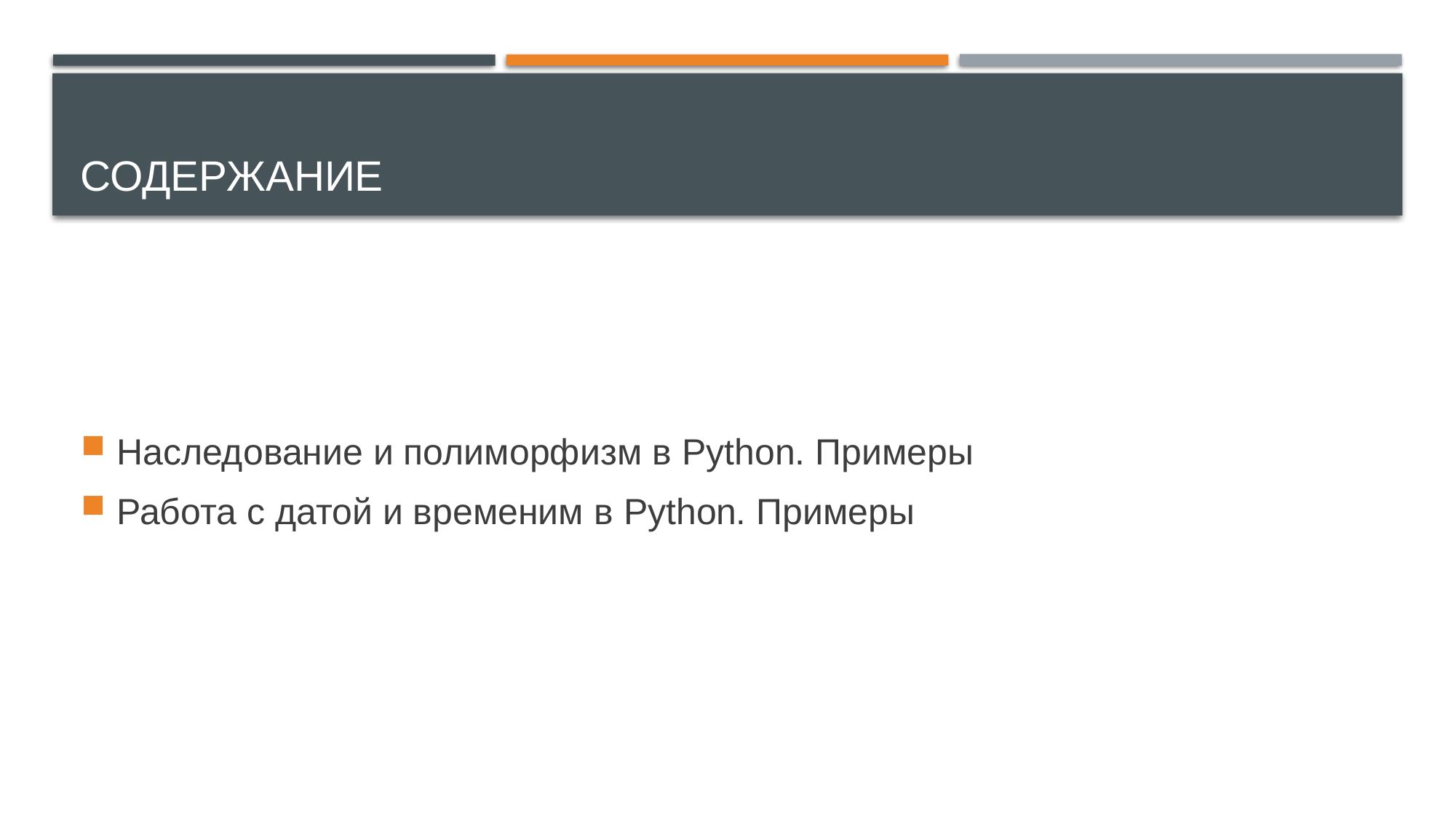

# Содержание
Наследование и полиморфизм в Python. Примеры
Работа с датой и временим в Python. Примеры